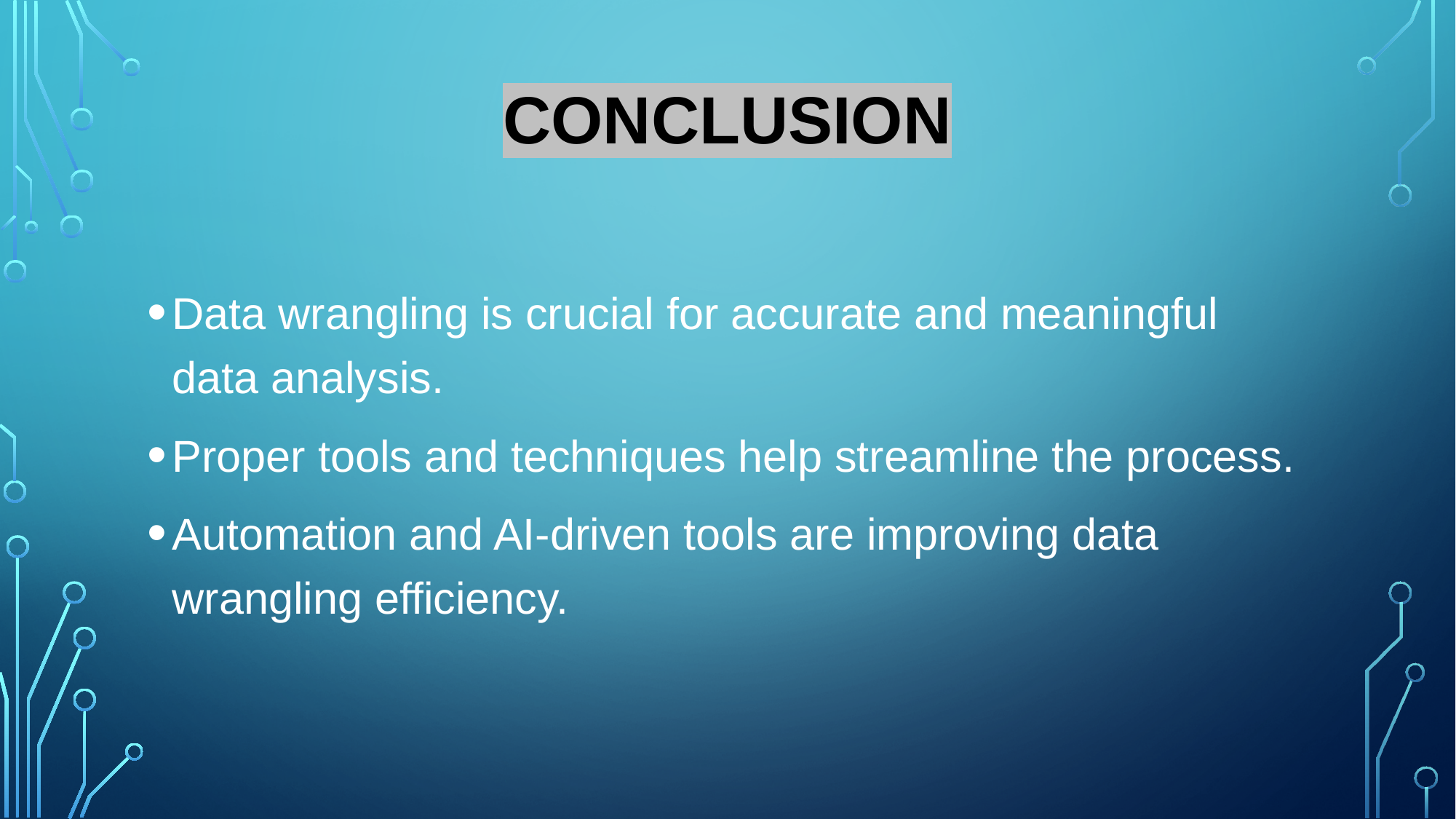

# Conclusion
Data wrangling is crucial for accurate and meaningful data analysis.
Proper tools and techniques help streamline the process.
Automation and AI-driven tools are improving data wrangling efficiency.